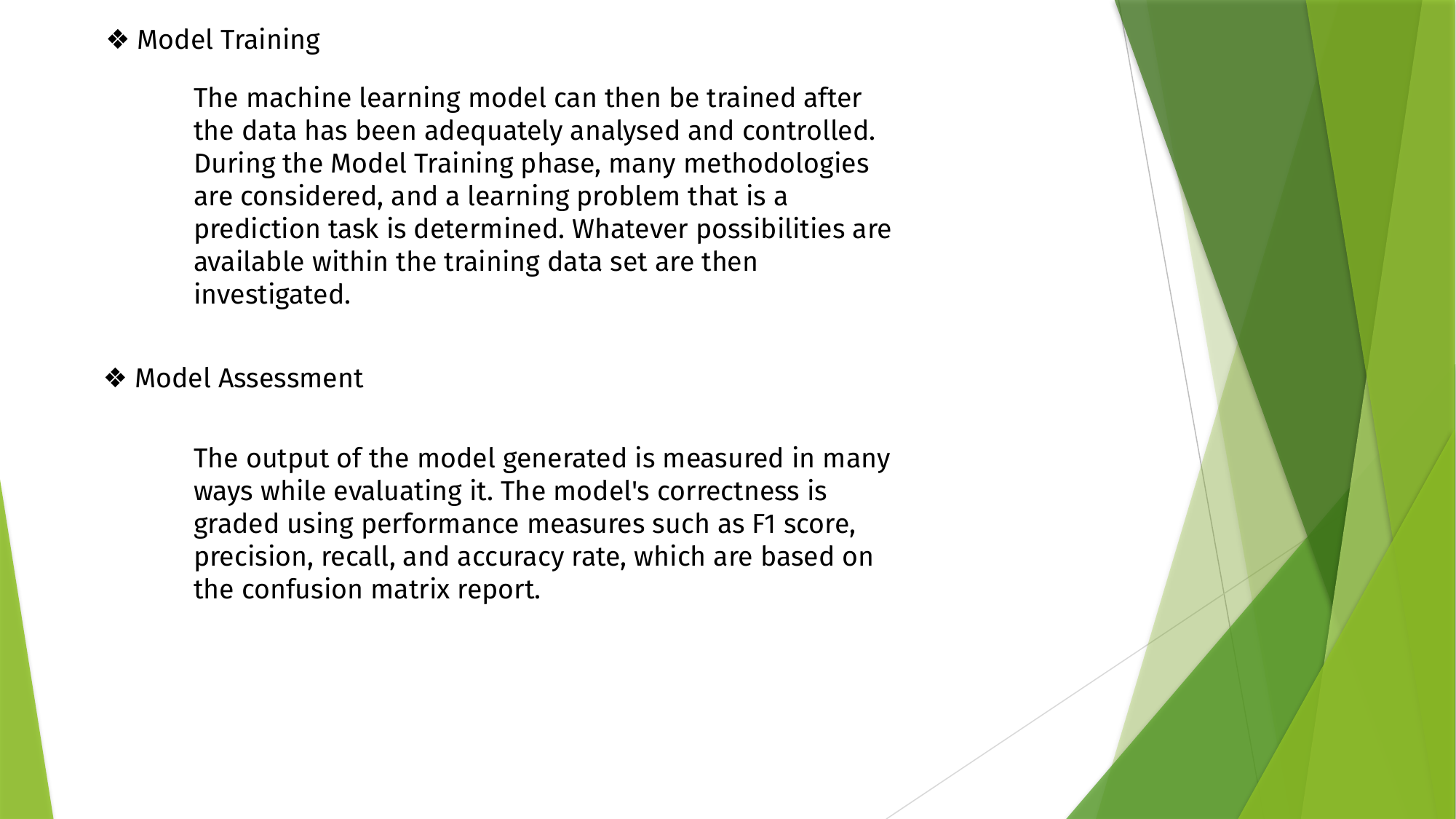

❖ Model Training
The machine learning model can then be trained after the data has been adequately analysed and controlled. During the Model Training phase, many methodologies are considered, and a learning problem that is a prediction task is determined. Whatever possibilities are available within the training data set are then investigated.
❖ Model Assessment
The output of the model generated is measured in many ways while evaluating it. The model's correctness is graded using performance measures such as F1 score, precision, recall, and accuracy rate, which are based on the confusion matrix report.